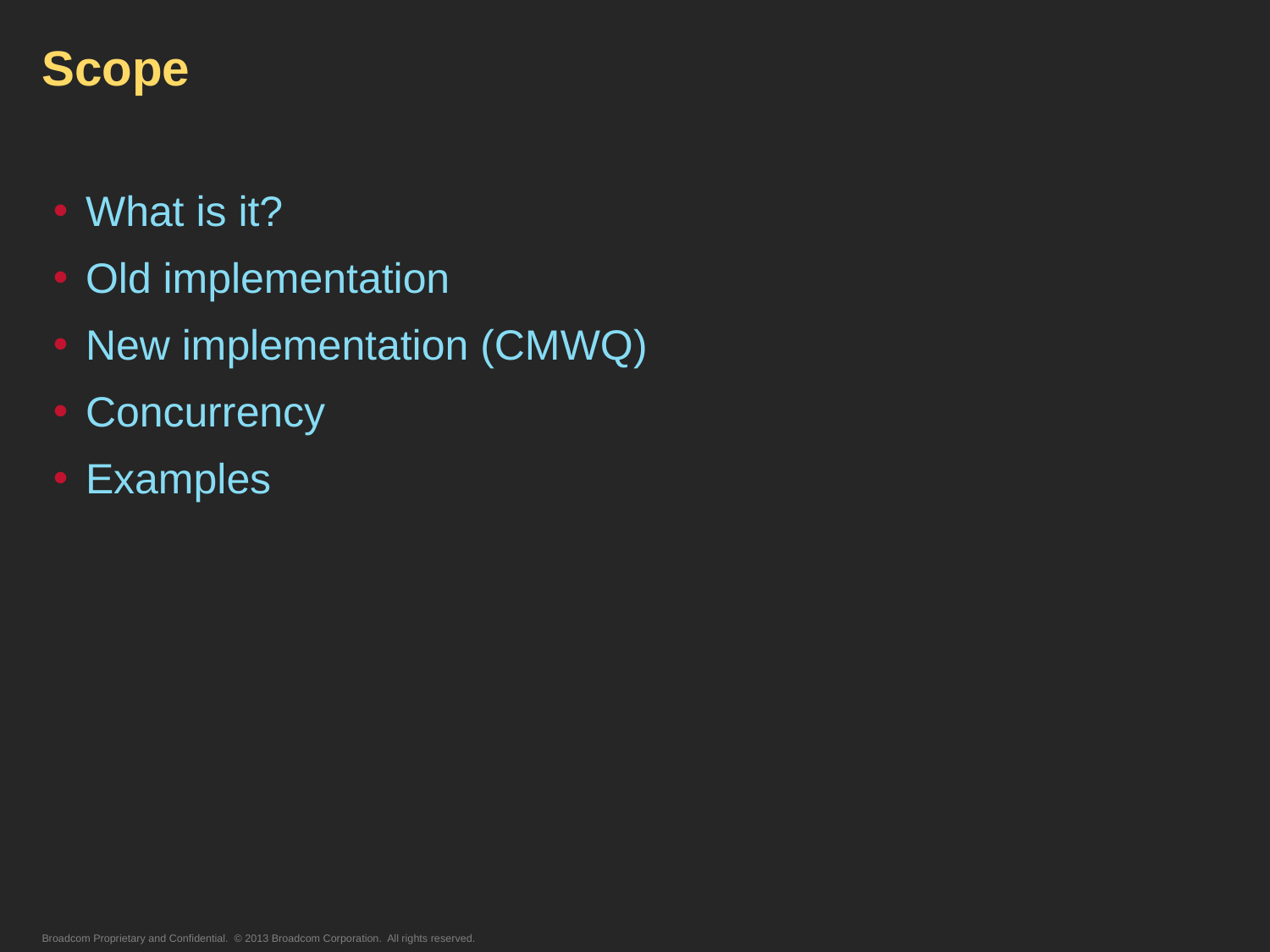

# Scope
What is it?
Old implementation
New implementation (CMWQ)
Concurrency
Examples

Broadcom Proprietary and Confidential.  © 2013 Broadcom Corporation.  All rights reserved.